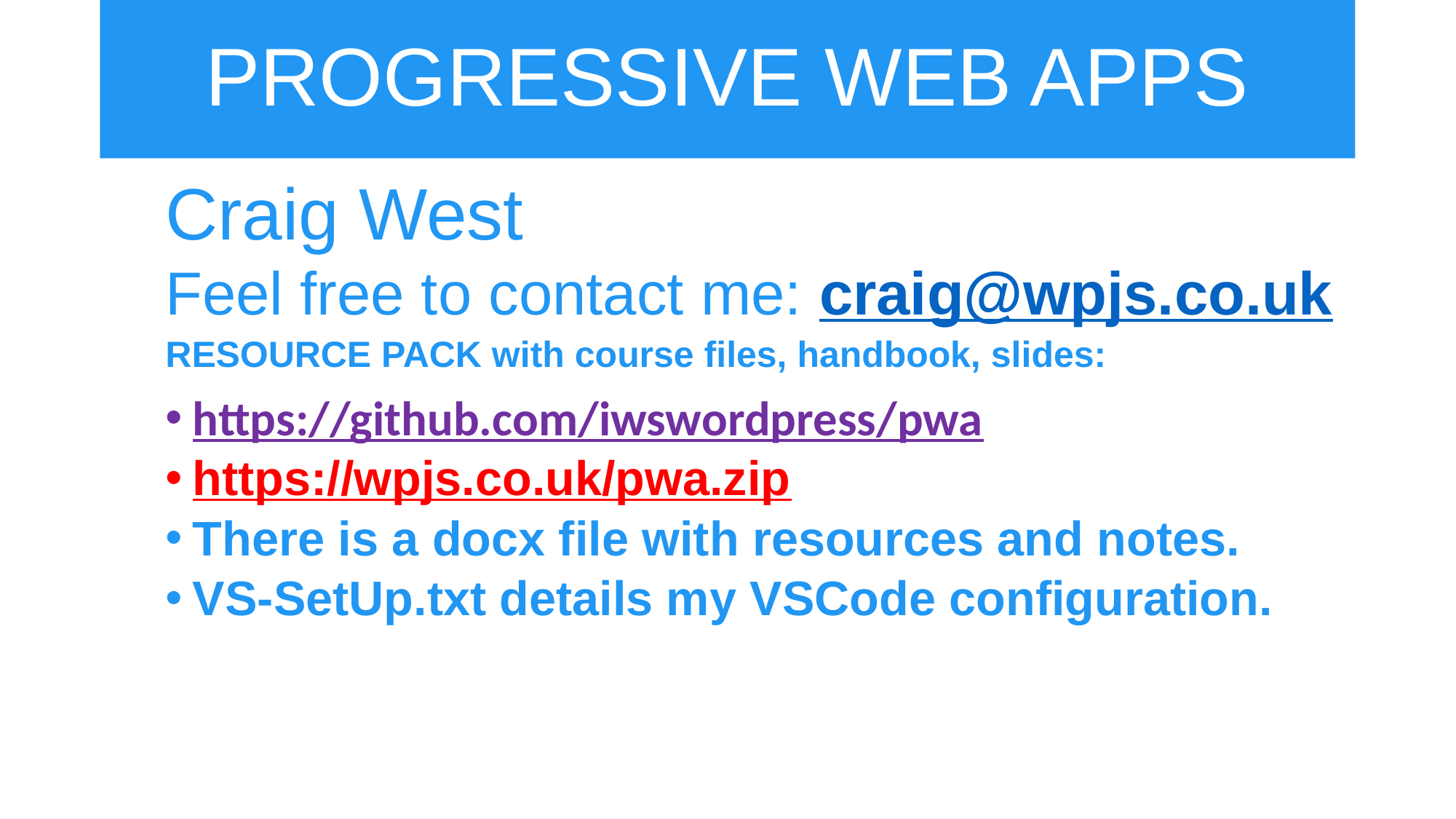

# PROGRESSIVE WEB APPS

Craig West
Feel free to contact me: craig@wpjs.co.uk
RESOURCE PACK with course files, handbook, slides:

https://github.com/iwswordpress/pwa
https://wpjs.co.uk/pwa.zip
There is a docx file with resources and notes.
VS-SetUp.txt details my VSCode configuration.